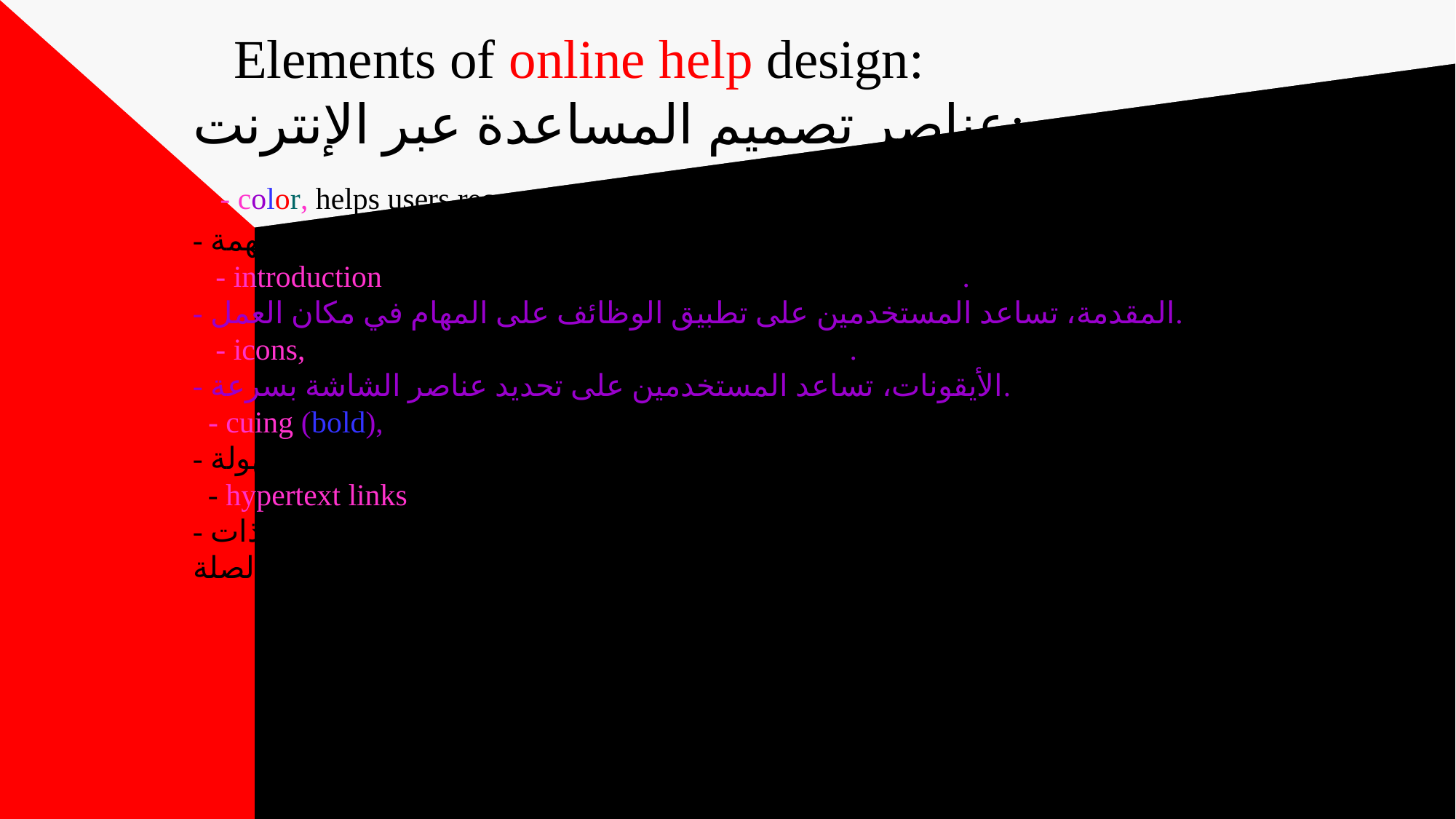

# Elements of online help design: عناصر تصميم المساعدة عبر الإنترنت: - color, helps users recognize task name. - اللون، يساعد المستخدمين على التعرف على اسم المهمة. - introduction, helps users apply functions to workplace tasks. - المقدمة، تساعد المستخدمين على تطبيق الوظائف على المهام في مكان العمل. - icons, helps users identify screen elements quickly. - الأيقونات، تساعد المستخدمين على تحديد عناصر الشاشة بسرعة. - cuing (bold), helps users recognize key strokes easily. - الإشارات (الغامقة)، تساعد المستخدمين على التعرف على ضغطات المفاتيح بسهولة. - hypertext links, helps users access related commands and tools. - الروابط النصية التشعبية، تساعد المستخدمين على الوصول إلى الأوامر والأدوات ذات الصلة.